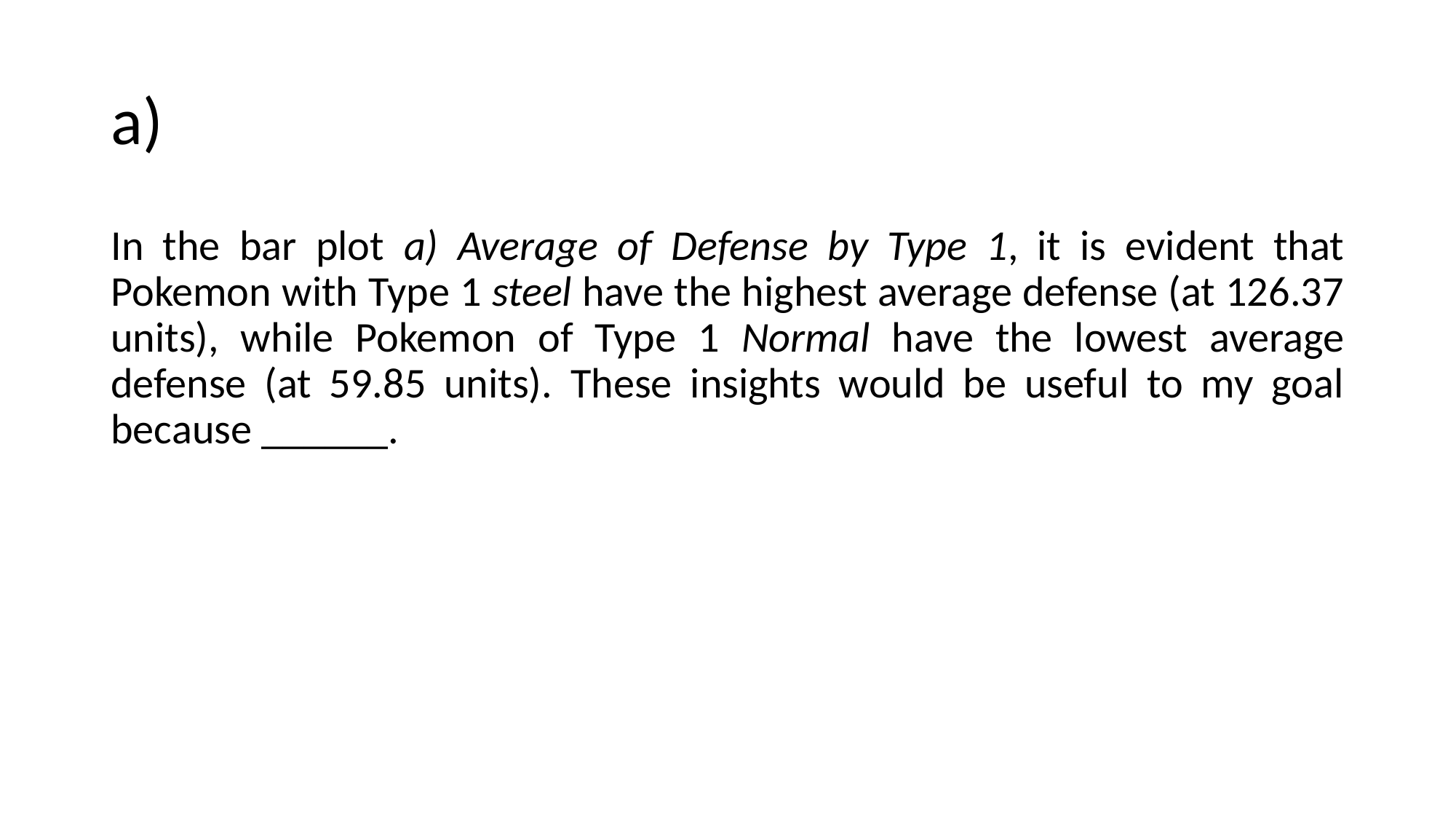

# a)
In the bar plot a) Average of Defense by Type 1, it is evident that Pokemon with Type 1 steel have the highest average defense (at 126.37 units), while Pokemon of Type 1 Normal have the lowest average defense (at 59.85 units). These insights would be useful to my goal because ______.